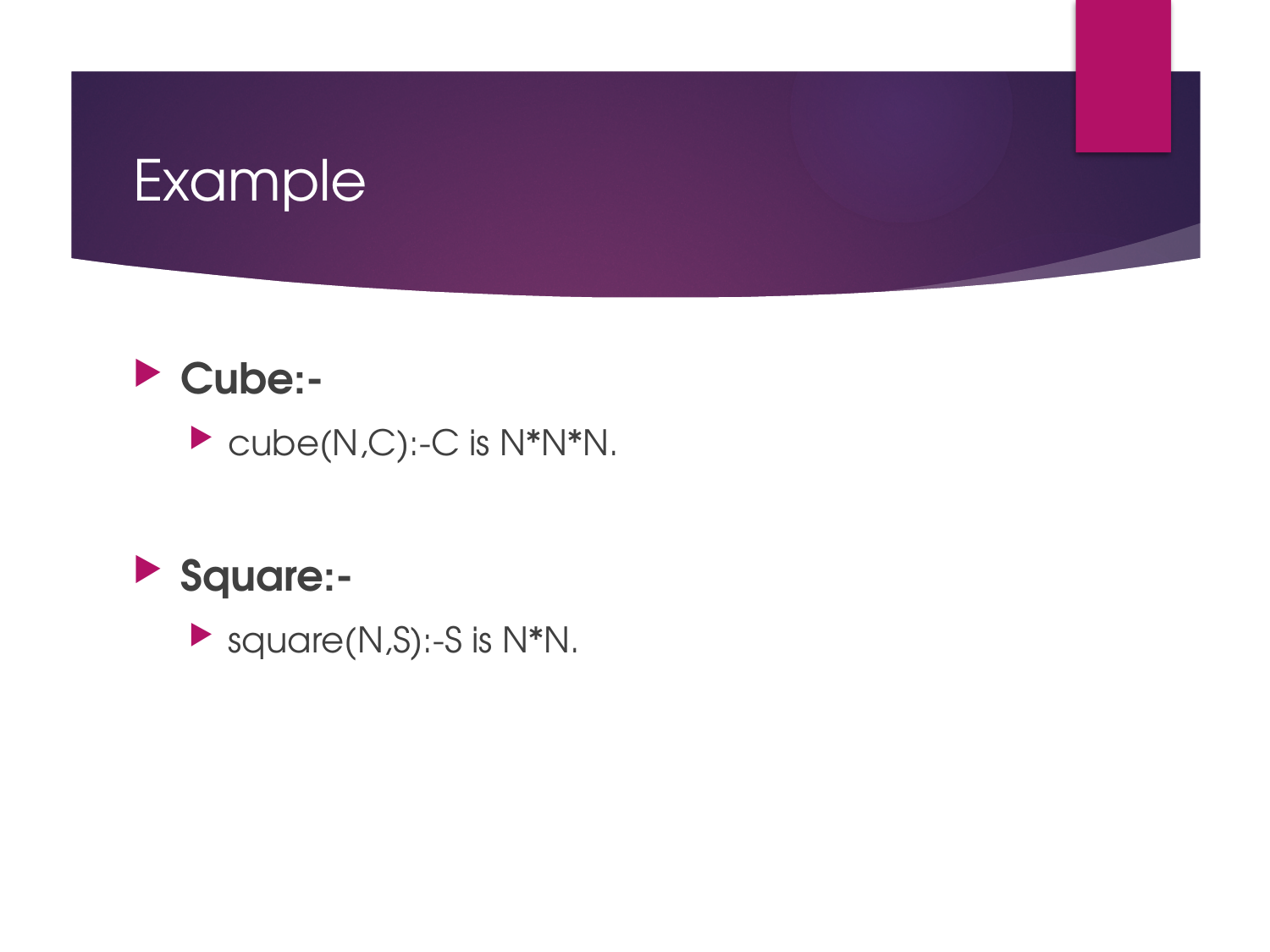

# Example
Cube:-
cube(N,C):-C is N*N*N.

Square:-
square(N,S):-S is N*N.